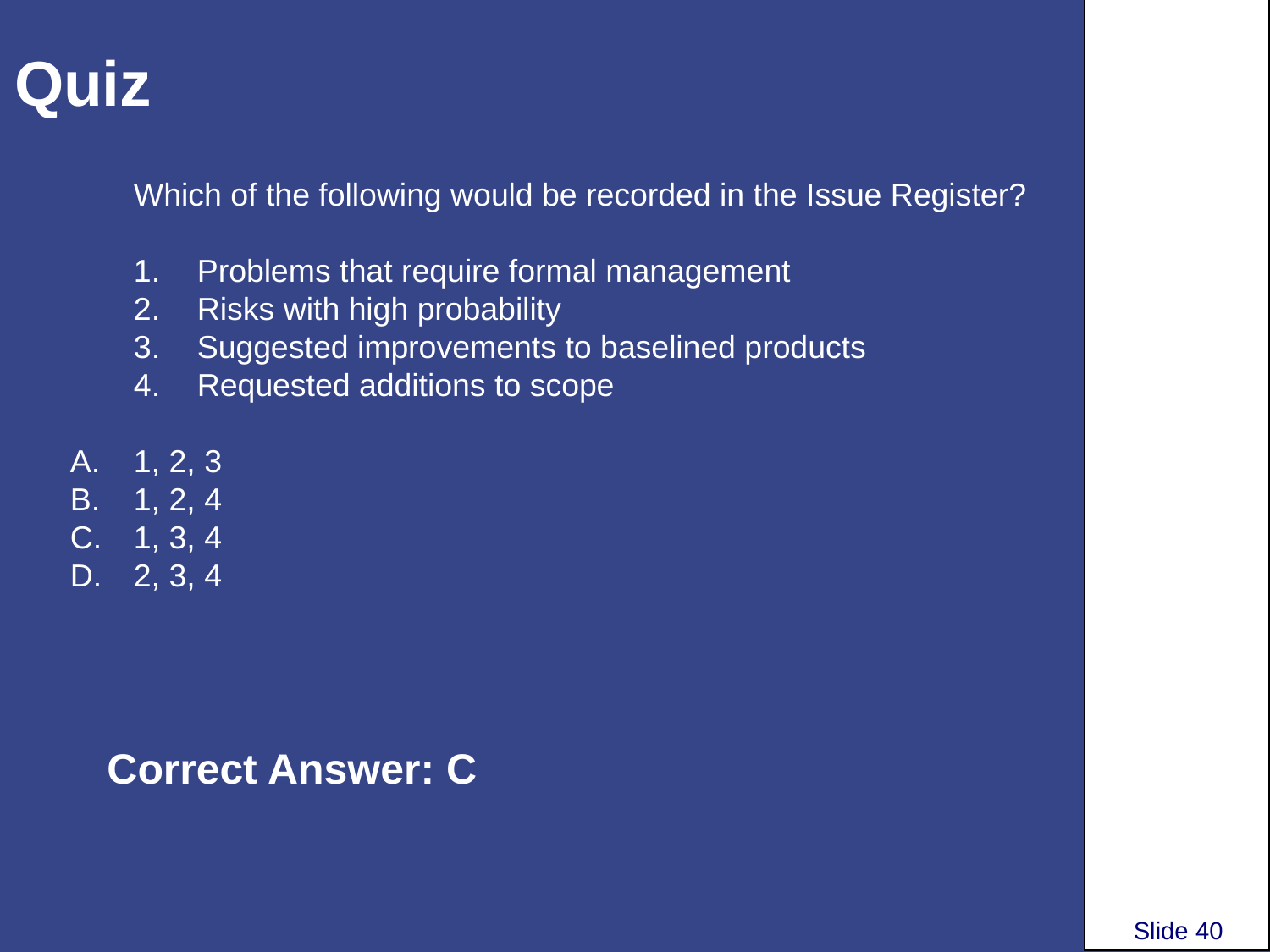

# Quiz
Which of the following would be recorded in the Issue Register?

Problems that require formal management
Risks with high probability
Suggested improvements to baselined products
Requested additions to scope

1, 2, 3
1, 2, 4
1, 3, 4
2, 3, 4

Correct Answer: C